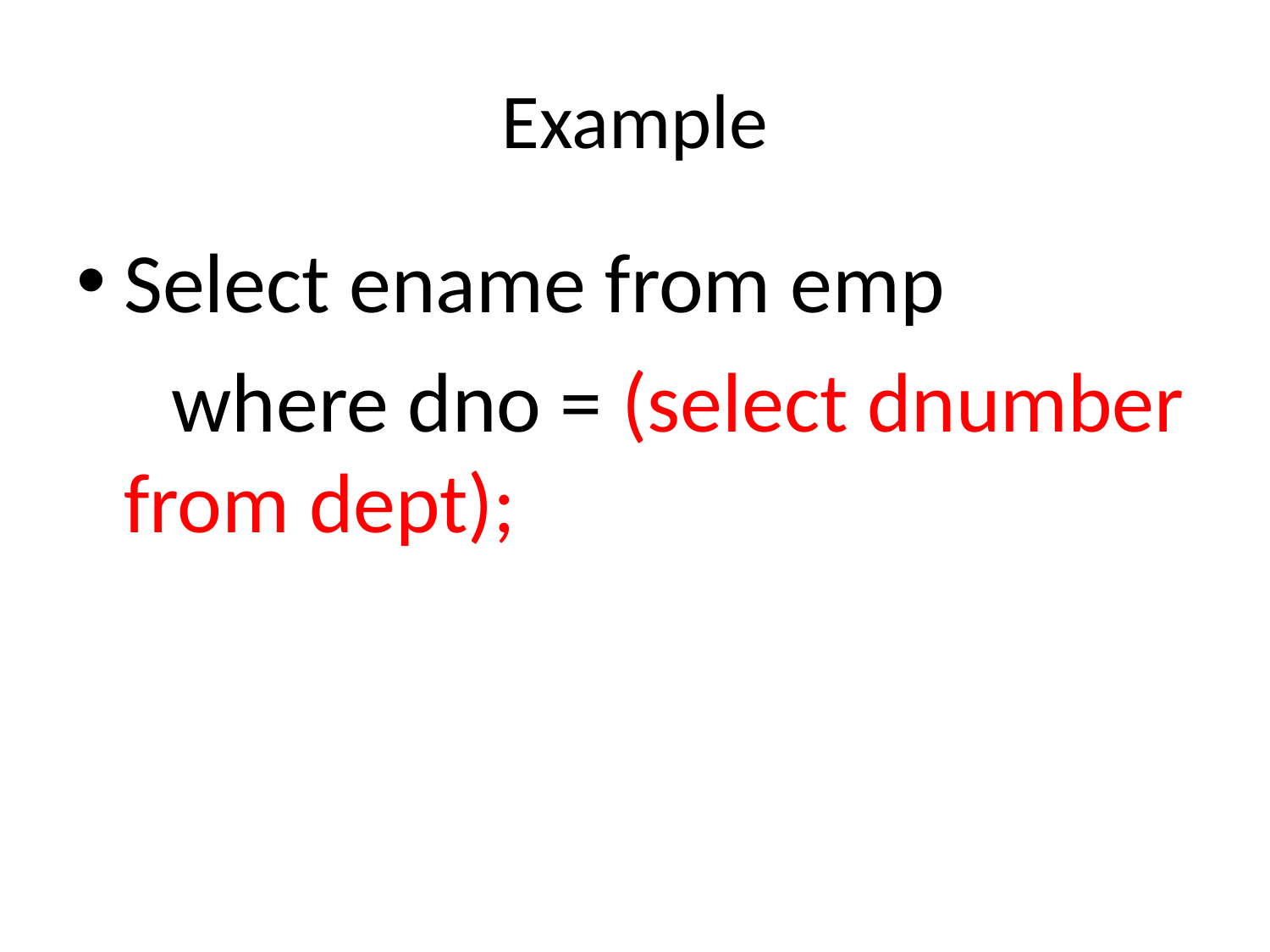

# Example
Select ename from emp
     where dno = (select dnumber from dept);